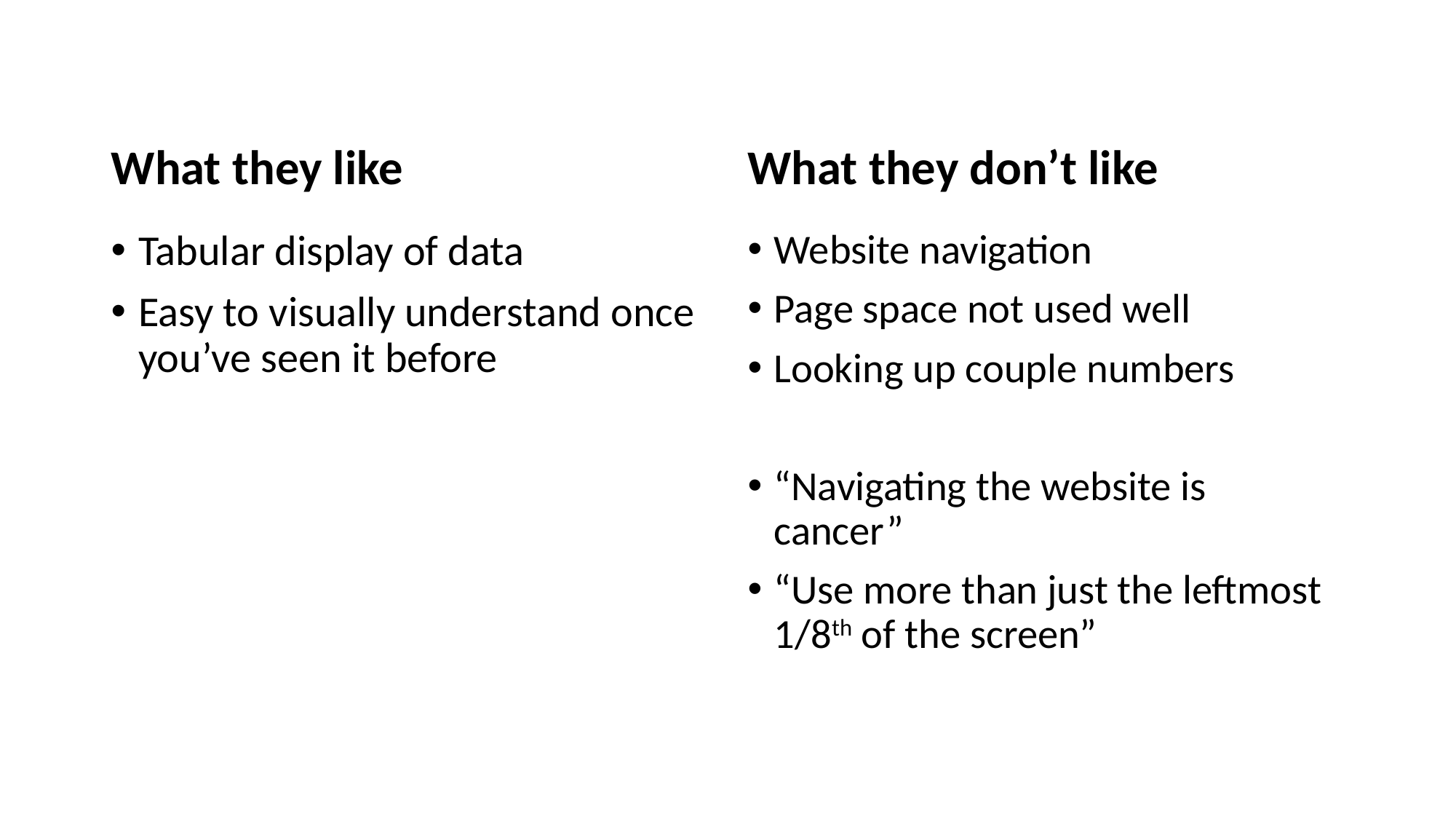

What they don’t like
What they like
Tabular display of data
Easy to visually understand once you’ve seen it before
Website navigation
Page space not used well
Looking up couple numbers

“Navigating the website is cancer”
“Use more than just the leftmost 1/8th of the screen”